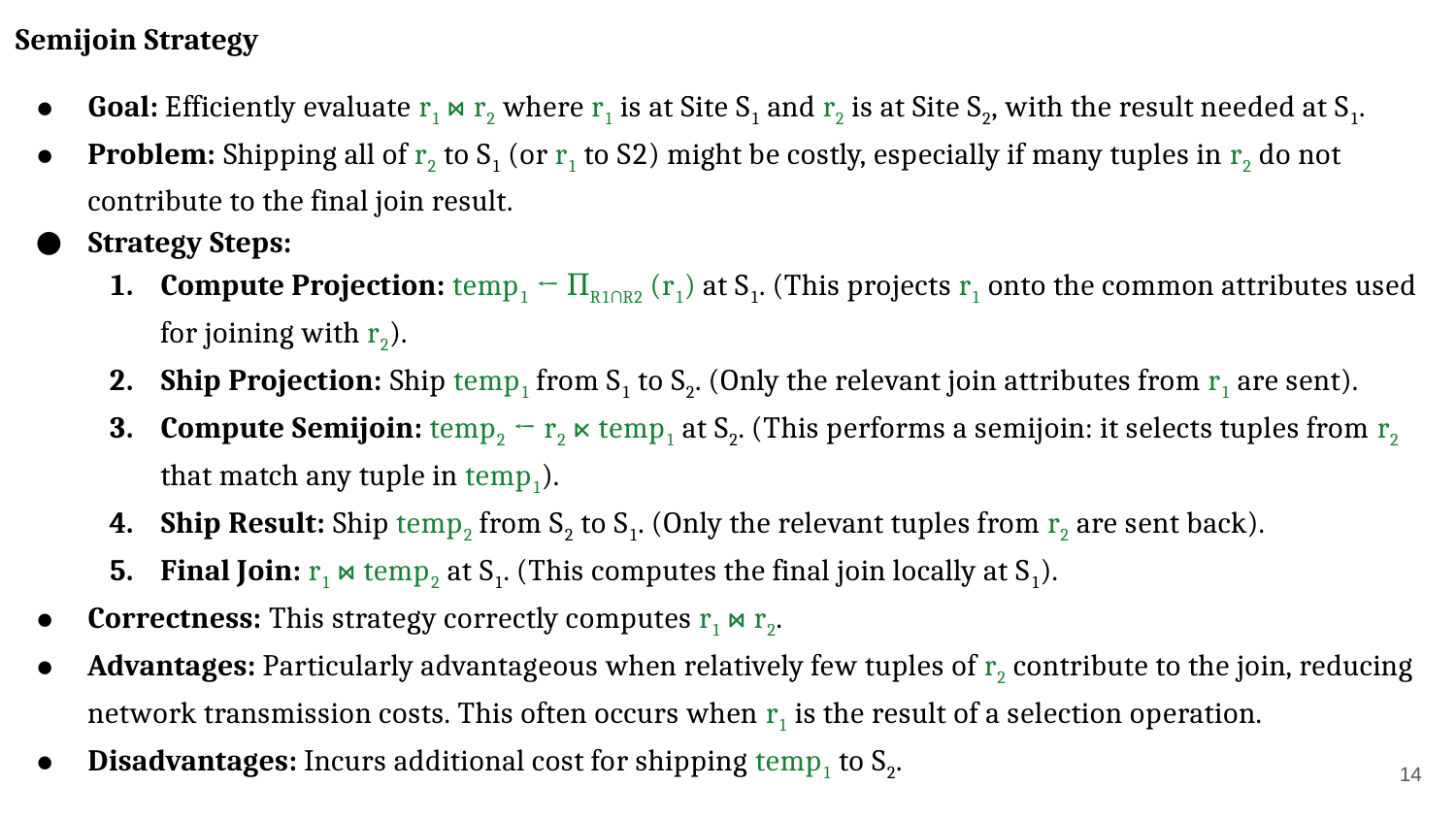

Semijoin Strategy
Goal: Efficiently evaluate r1 ⋈ r2 where r1 is at Site S1 and r2 is at Site S2, with the result needed at S1.
Problem: Shipping all of r2 to S1 (or r1 to S2) might be costly, especially if many tuples in r2 do not contribute to the final join result.
Strategy Steps:
Compute Projection: temp1 ← ΠR1∩R2 (r1) at S1. (This projects r1 onto the common attributes used for joining with r2).
Ship Projection: Ship temp1 from S1 to S2. (Only the relevant join attributes from r1 are sent).
Compute Semijoin: temp2 ← r2 ⋉ temp1 at S2. (This performs a semijoin: it selects tuples from r2 that match any tuple in temp1).
Ship Result: Ship temp2 from S2 to S1. (Only the relevant tuples from r2 are sent back).
Final Join: r1 ⋈ temp2 at S1. (This computes the final join locally at S1).
Correctness: This strategy correctly computes r1 ⋈ r2.
Advantages: Particularly advantageous when relatively few tuples of r2 contribute to the join, reducing network transmission costs. This often occurs when r1 is the result of a selection operation.
Disadvantages: Incurs additional cost for shipping temp1 to S2.
14